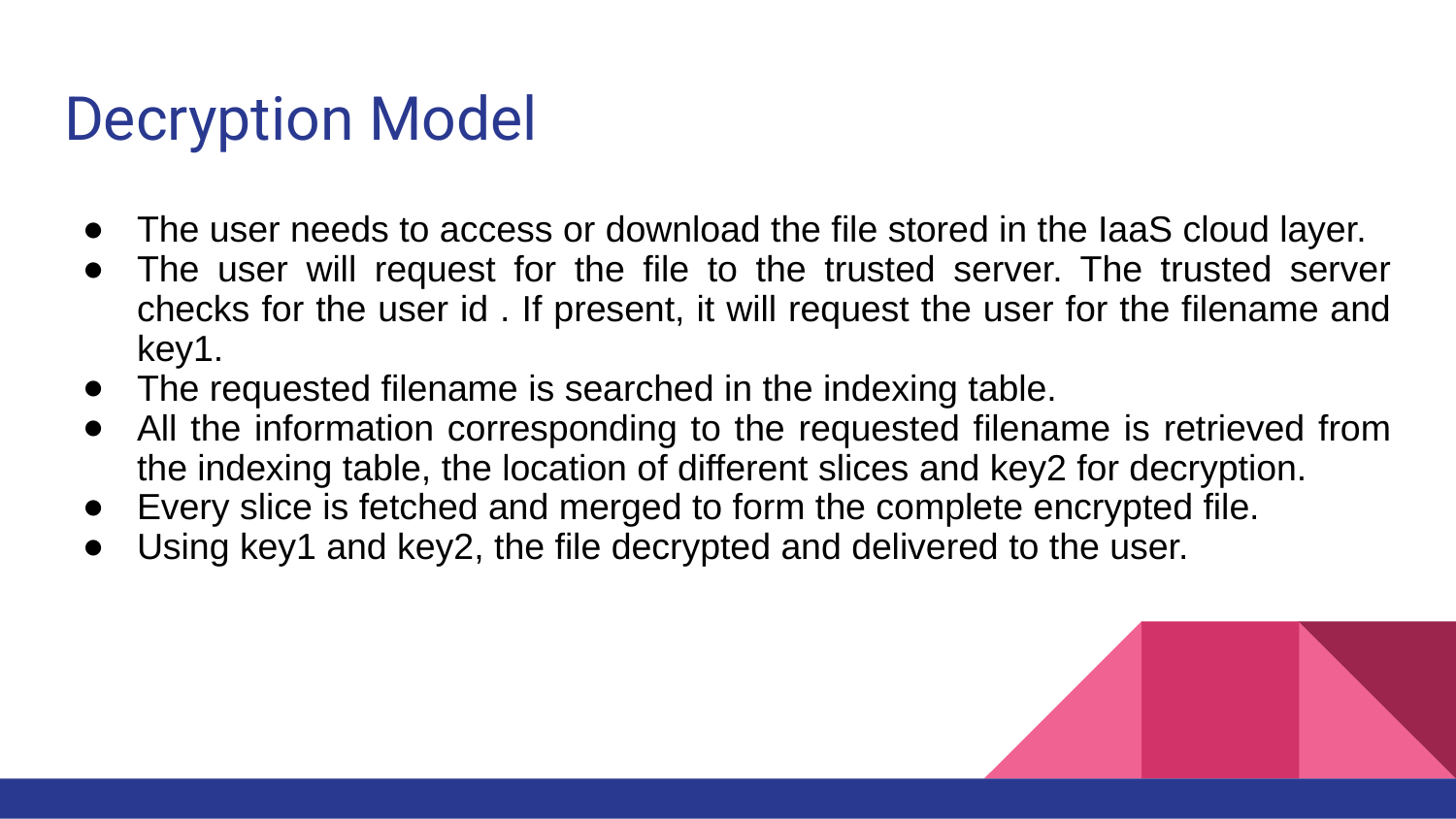

# Decryption Model

The user needs to access or download the file stored in the IaaS cloud layer.
The user will request for the file to the trusted server. The trusted server checks for the user id . If present, it will request the user for the filename and key1.
The requested filename is searched in the indexing table.
All the information corresponding to the requested filename is retrieved from the indexing table, the location of different slices and key2 for decryption.
Every slice is fetched and merged to form the complete encrypted file.
Using key1 and key2, the file decrypted and delivered to the user.